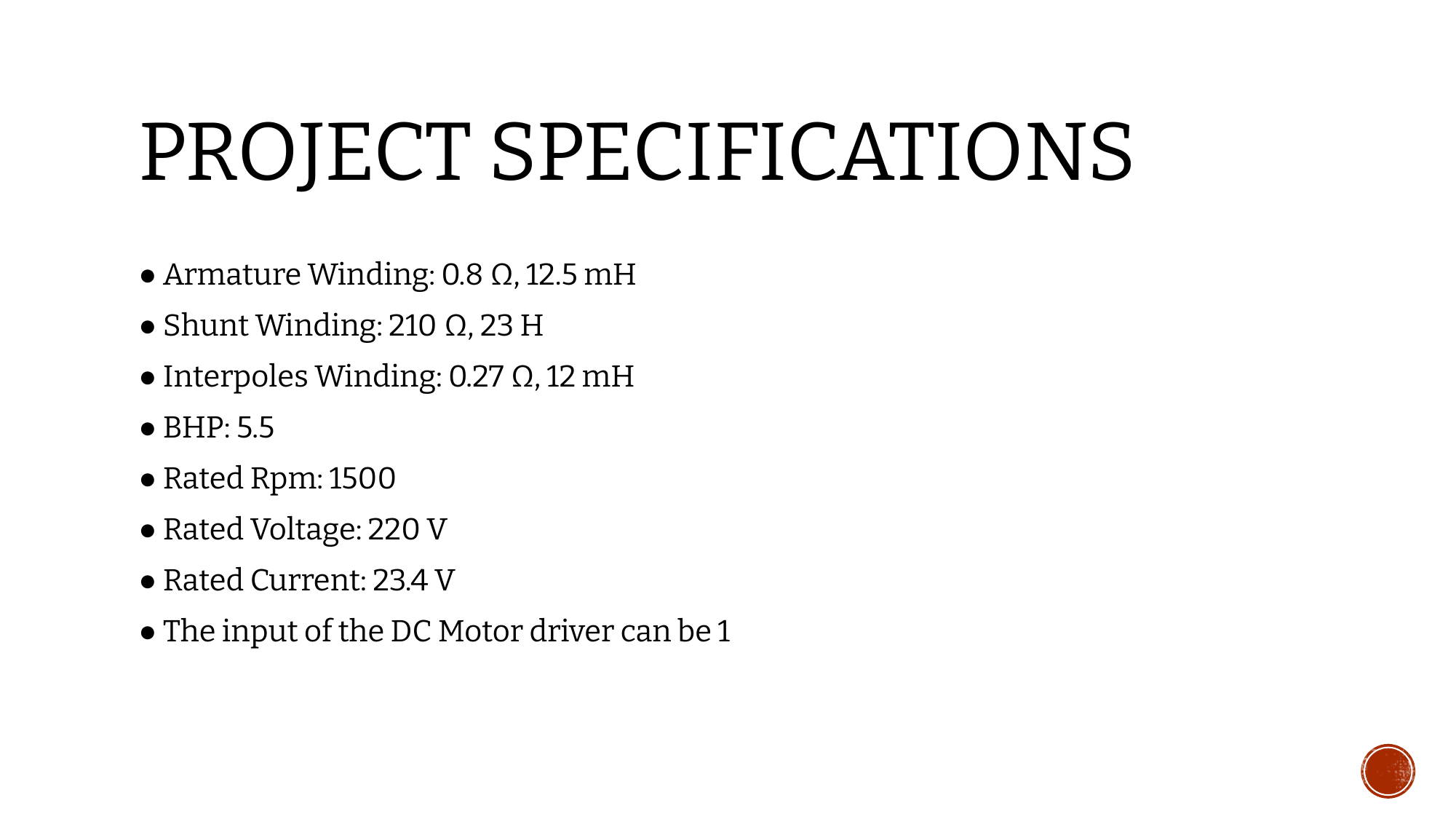

# Project SpecIfIcatIons
● Armature Winding: 0.8 Ω, 12.5 mH
● Shunt Winding: 210 Ω, 23 H
● Interpoles Winding: 0.27 Ω, 12 mH
● BHP: 5.5
● Rated Rpm: 1500
● Rated Voltage: 220 V
● Rated Current: 23.4 V
● The input of the DC Motor driver can be 1